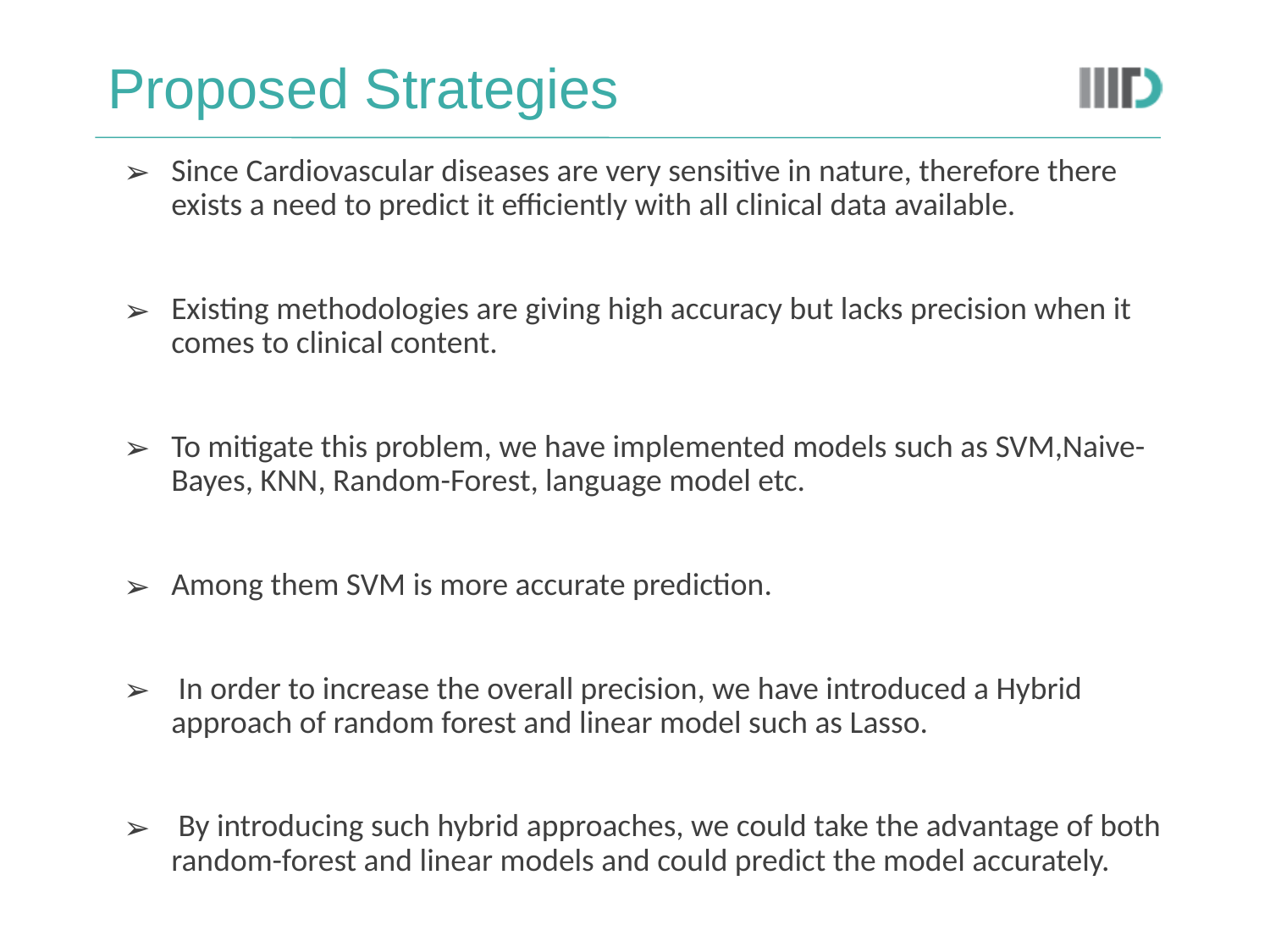

Proposed Strategies
Since Cardiovascular diseases are very sensitive in nature, therefore there exists a need to predict it efficiently with all clinical data available.

Existing methodologies are giving high accuracy but lacks precision when it comes to clinical content.

To mitigate this problem, we have implemented models such as SVM,Naive-Bayes, KNN, Random-Forest, language model etc.

Among them SVM is more accurate prediction.

 In order to increase the overall precision, we have introduced a Hybrid approach of random forest and linear model such as Lasso.

 By introducing such hybrid approaches, we could take the advantage of both random-forest and linear models and could predict the model accurately.